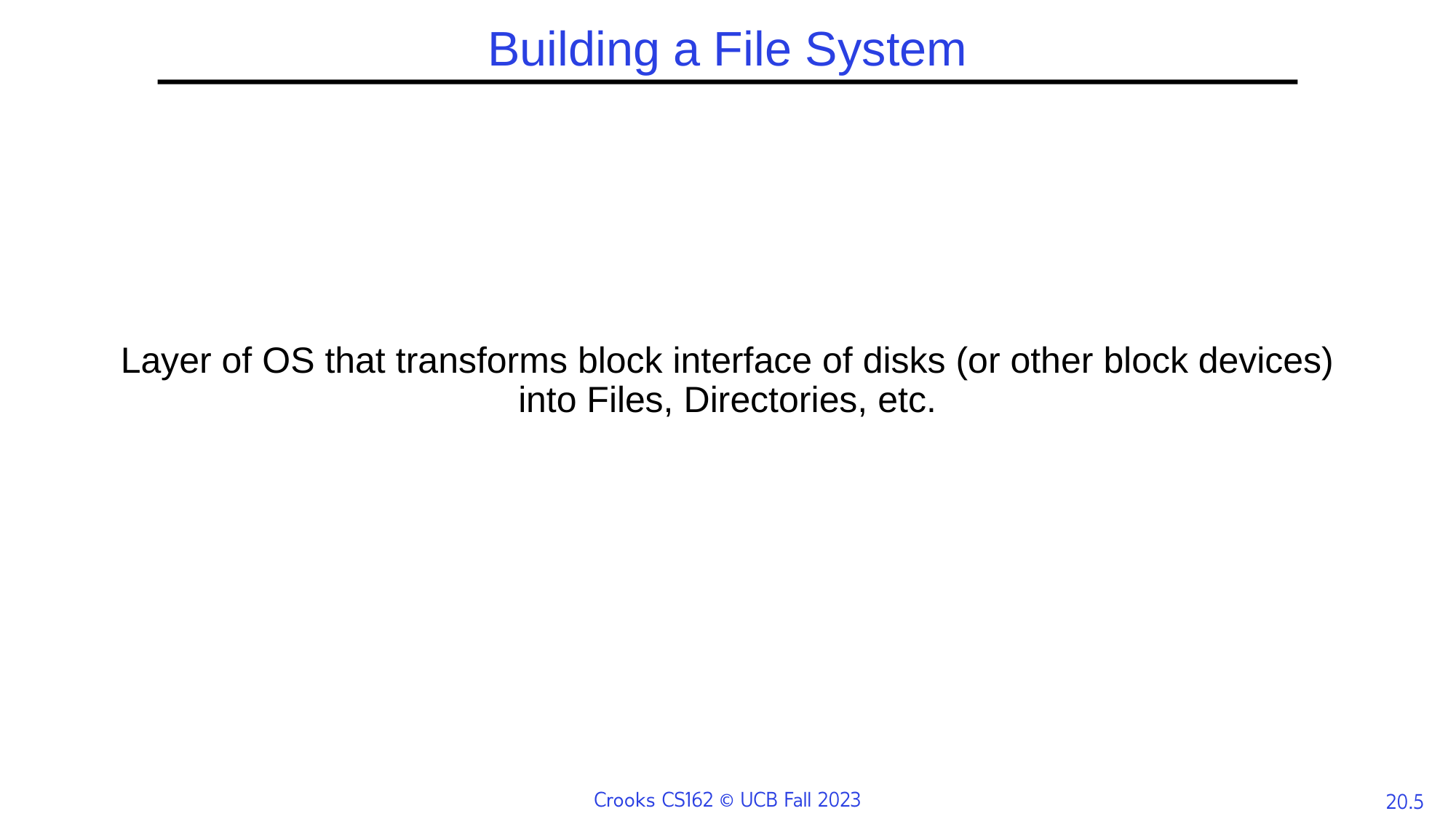

# Building a File System
Layer of OS that transforms block interface of disks (or other block devices) into Files, Directories, etc.